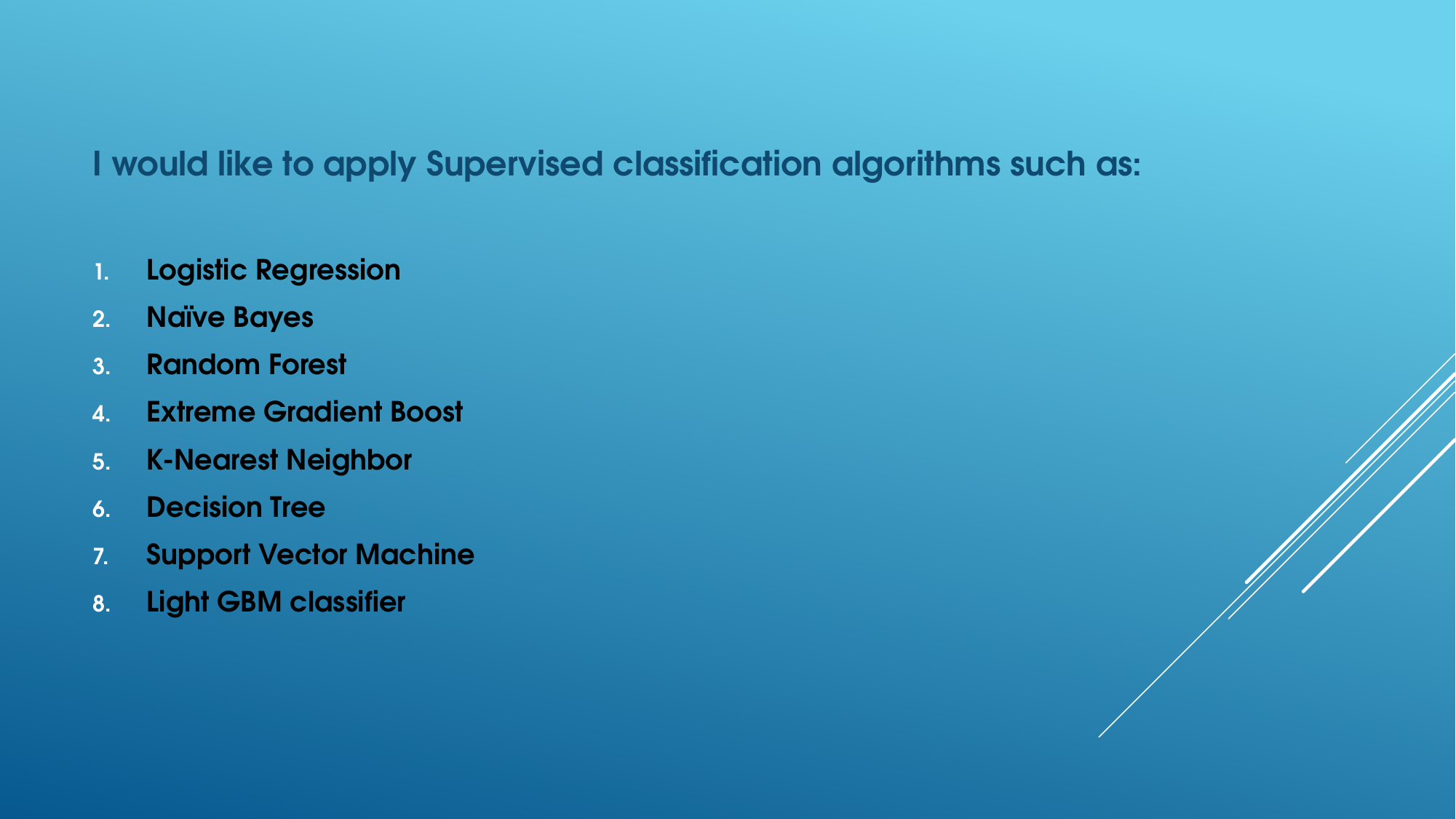

I would like to apply Supervised classification algorithms such as:

Logistic Regression
Naïve Bayes
Random Forest
Extreme Gradient Boost
K-Nearest Neighbor
Decision Tree
Support Vector Machine
Light GBM classifier